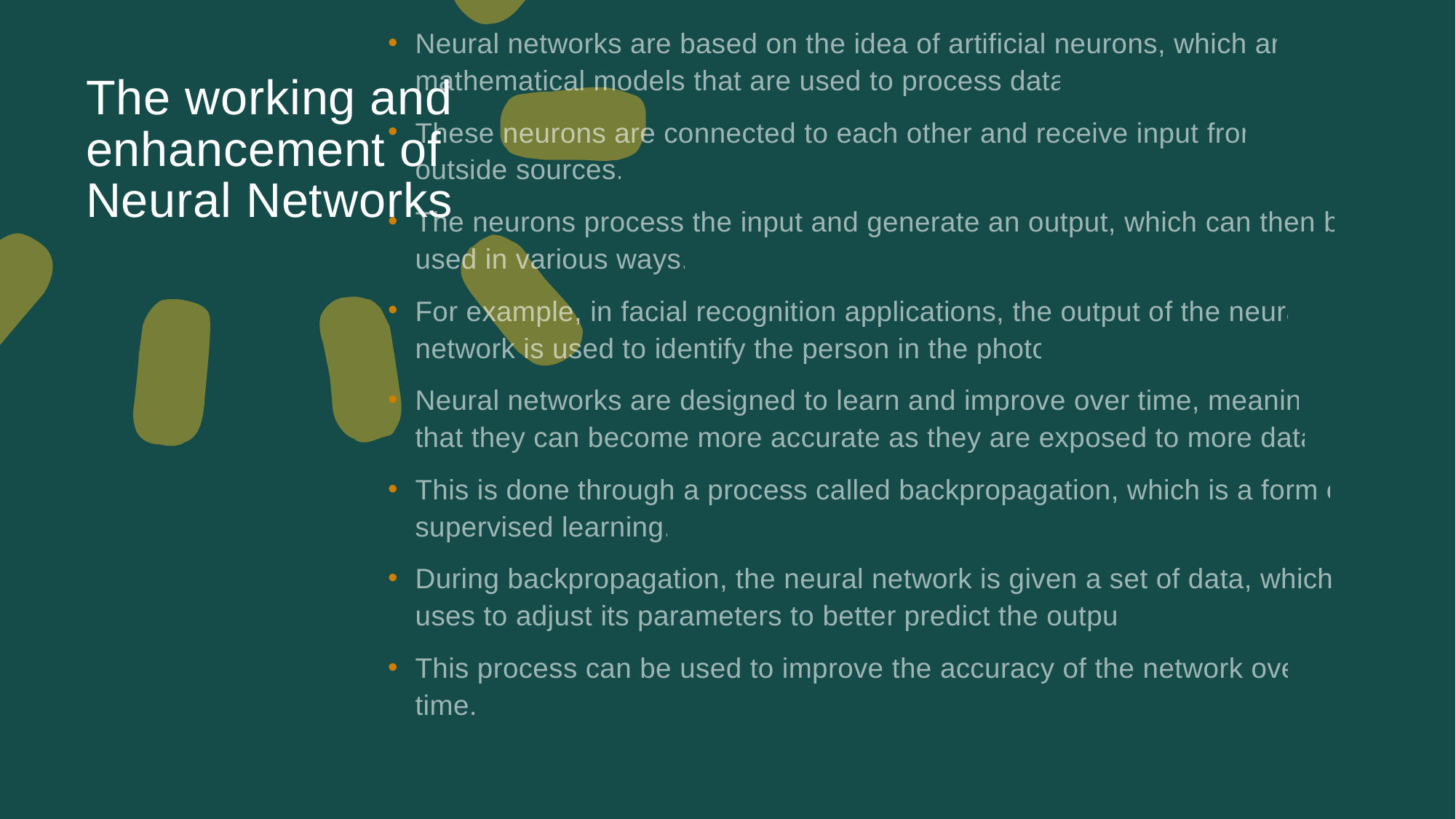

Neural networks are based on the idea of artificial neurons, which are mathematical models that are used to process data.
These neurons are connected to each other and receive input from outside sources.
The neurons process the input and generate an output, which can then be used in various ways.
For example, in facial recognition applications, the output of the neural network is used to identify the person in the photo.
Neural networks are designed to learn and improve over time, meaning that they can become more accurate as they are exposed to more data.
This is done through a process called backpropagation, which is a form of supervised learning.
During backpropagation, the neural network is given a set of data, which it uses to adjust its parameters to better predict the output.
This process can be used to improve the accuracy of the network over time.
# The working and enhancement of Neural Networks